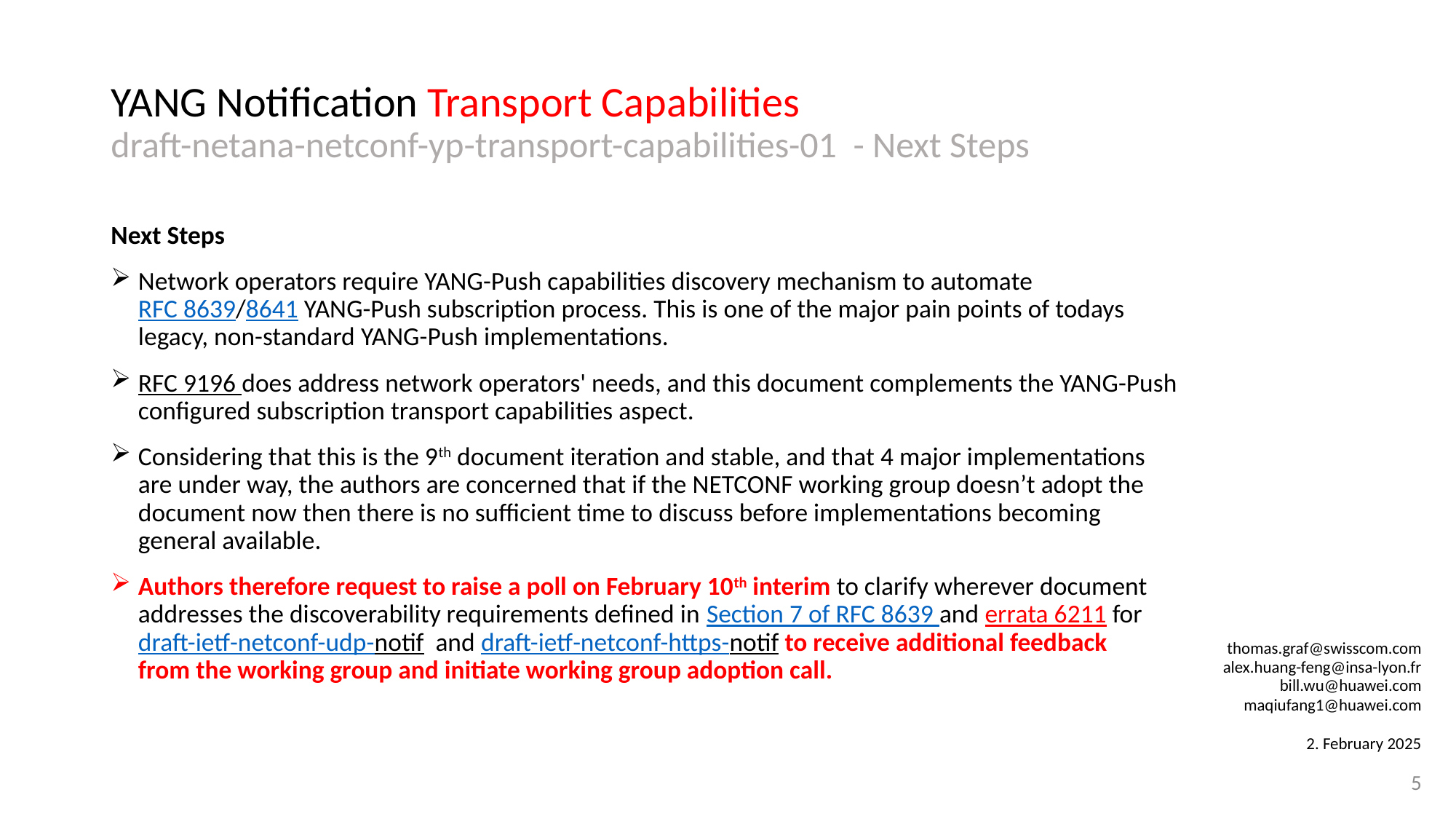

# YANG Notification Transport Capabilities draft-netana-netconf-yp-transport-capabilities-01  - Next Steps
Next Steps
Network operators require YANG-Push capabilities discovery mechanism to automate
RFC 8639/8641 YANG-Push subscription process. This is one of the major pain points of todays legacy, non-standard YANG-Push implementations.
RFC 9196 does address network operators' needs, and this document complements the YANG-Push configured subscription transport capabilities aspect.
Considering that this is the 9th document iteration and stable, and that 4 major implementations
are under way, the authors are concerned that if the NETCONF working group doesn’t adopt the document now then there is no sufficient time to discuss before implementations becoming general available.
Authors therefore request to raise a poll on February 10th interim to clarify wherever document
addresses the discoverability requirements defined in Section 7 of RFC 8639 and errata 6211 for
draft-ietf-netconf-udp-notif  and draft-ietf-netconf-https-notif to receive additional feedback
from the working group and initiate working group adoption call.

thomas.graf@swisscom.com
alex.huang-feng@insa-lyon.fr
bill.wu@huawei.com
maqiufang1@huawei.com

2. February 2025

5